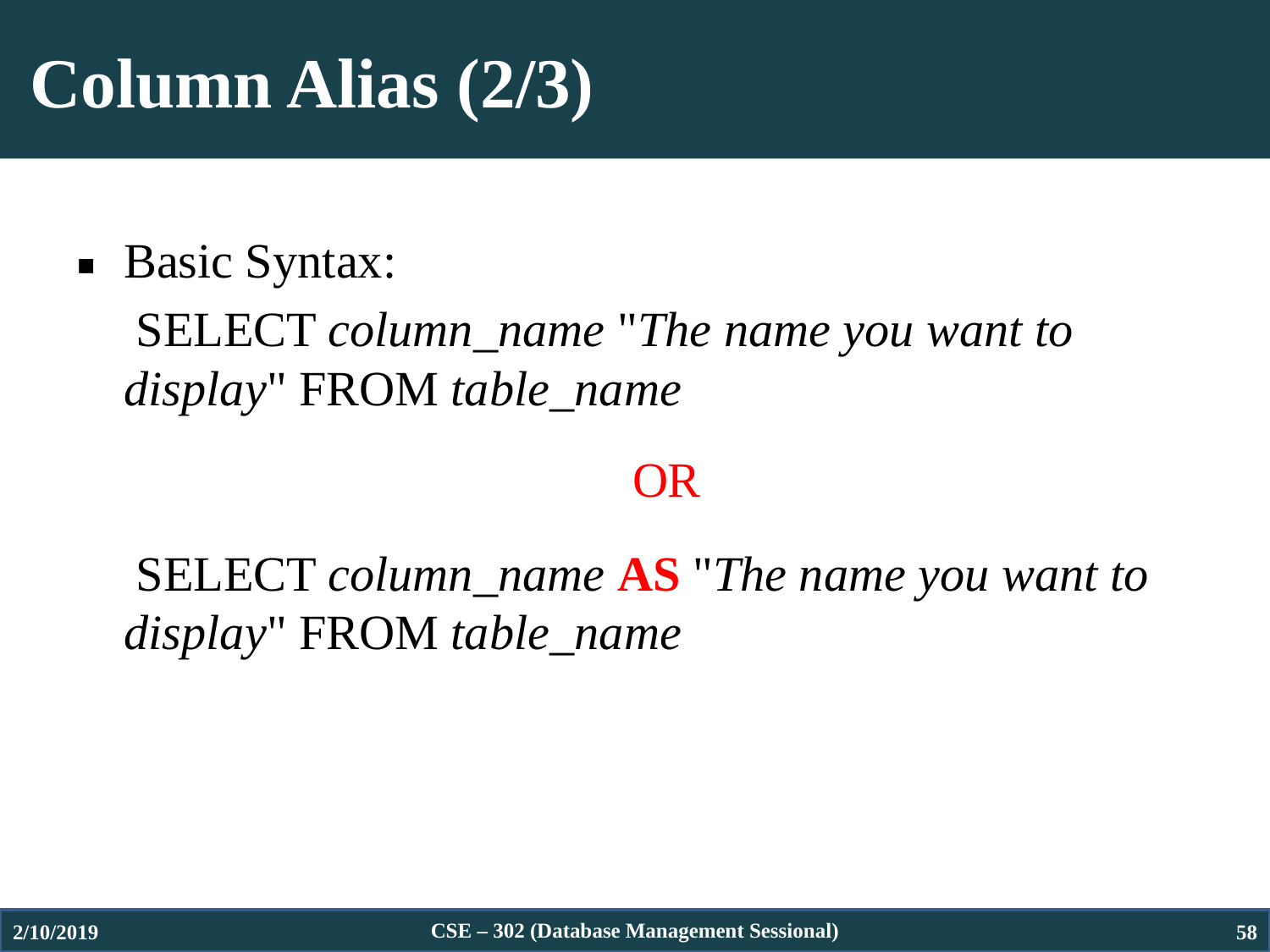

# Column Alias (2/3)
Basic Syntax:
	 SELECT column_name "The name you want to display" FROM table_name

OR

	 SELECT column_name AS "The name you want to display" FROM table_name

2/10/2019
CSE – 302 (Database Management Sessional)
58